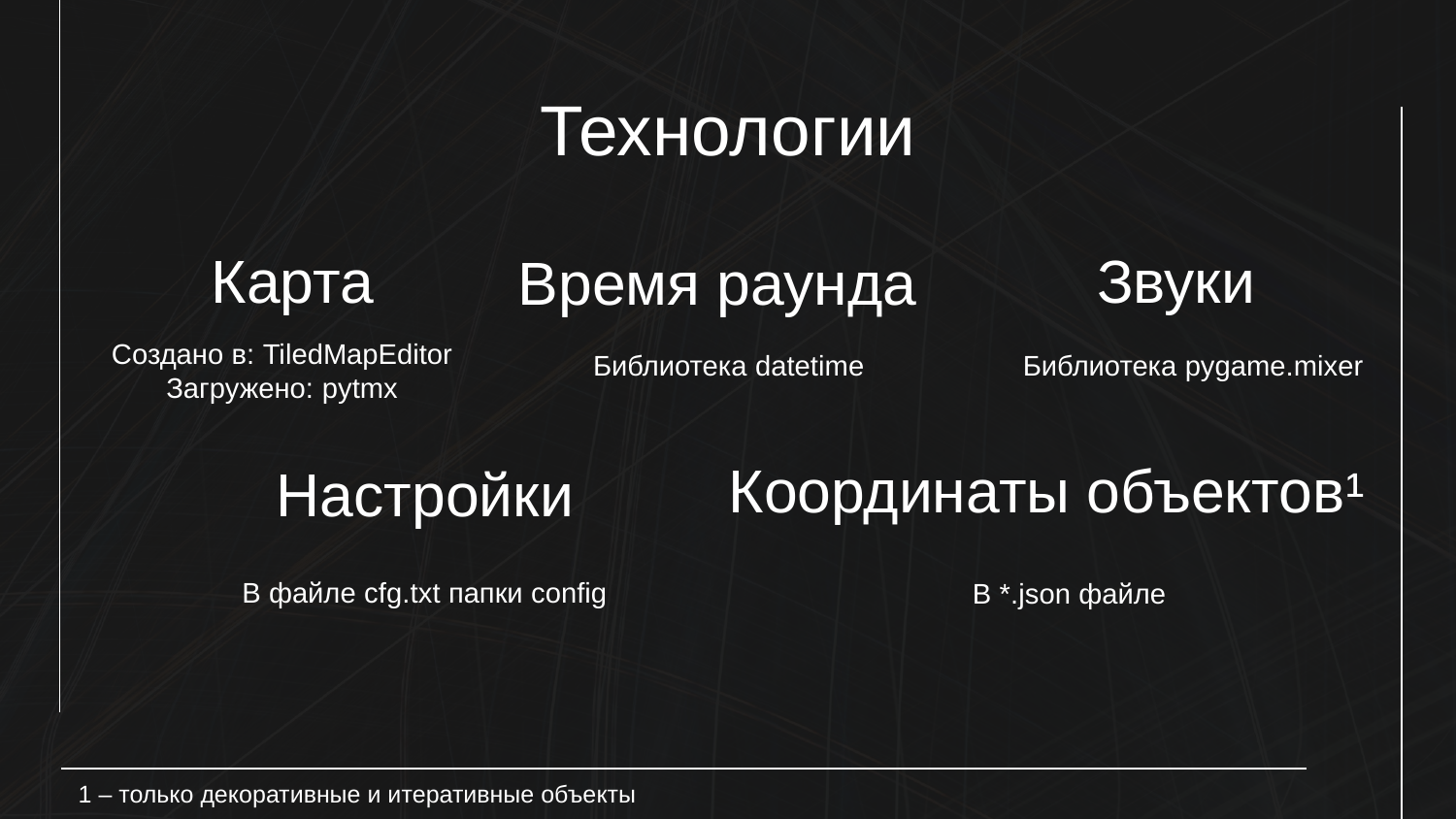

# Технологии
Карта
Звуки
Время раунда
Создано в: TiledMapEditor
Загружено: pytmx
Библиотека pygame.mixer
Библиотека datetime
Координаты объектов¹
Настройки
В файле cfg.txt папки config
В *.json файле
1 – только декоративные и итеративные объекты